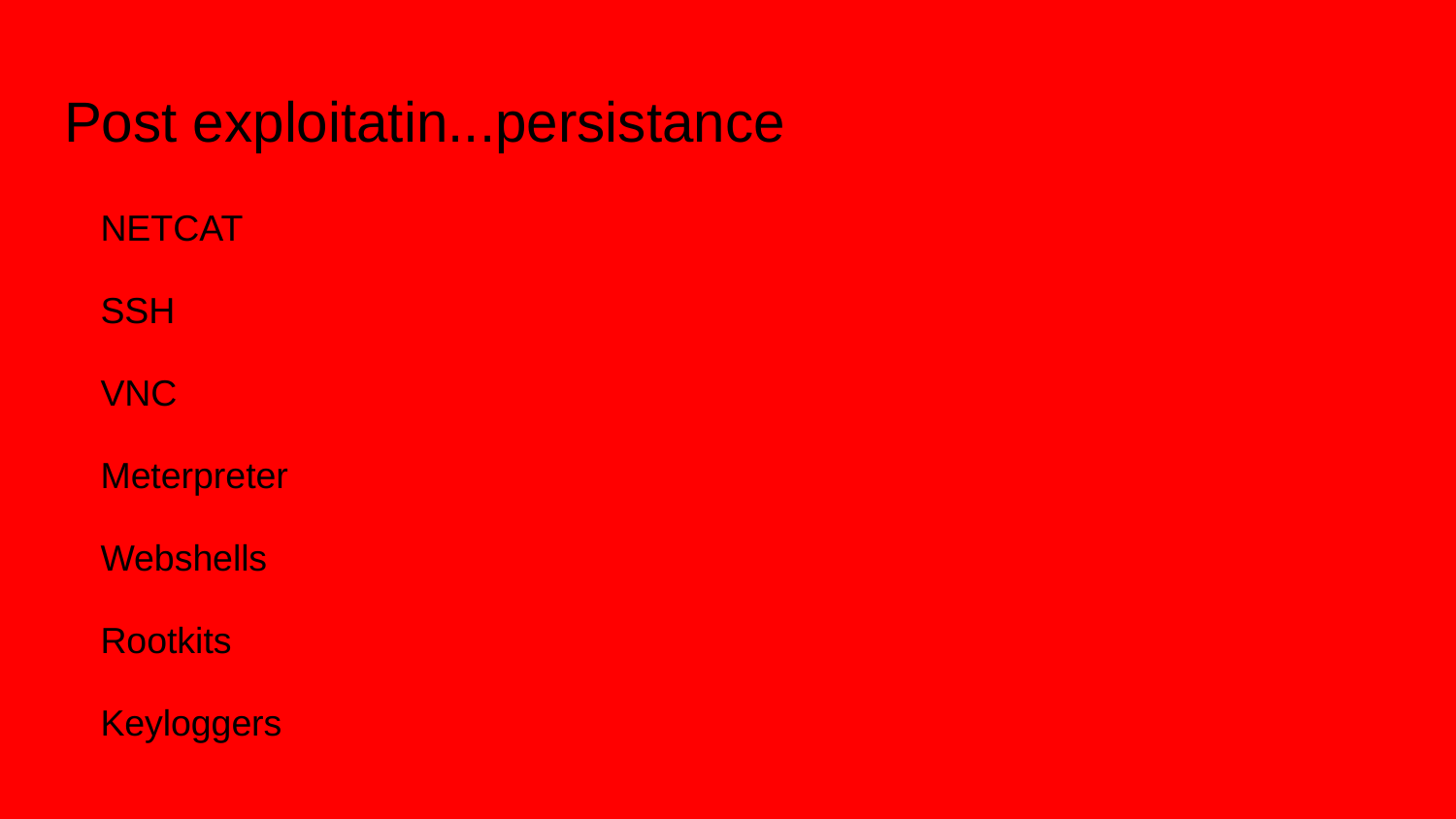

# Post exploitatin...persistance
NETCAT
SSH
VNC
Meterpreter
Webshells
Rootkits
Keyloggers